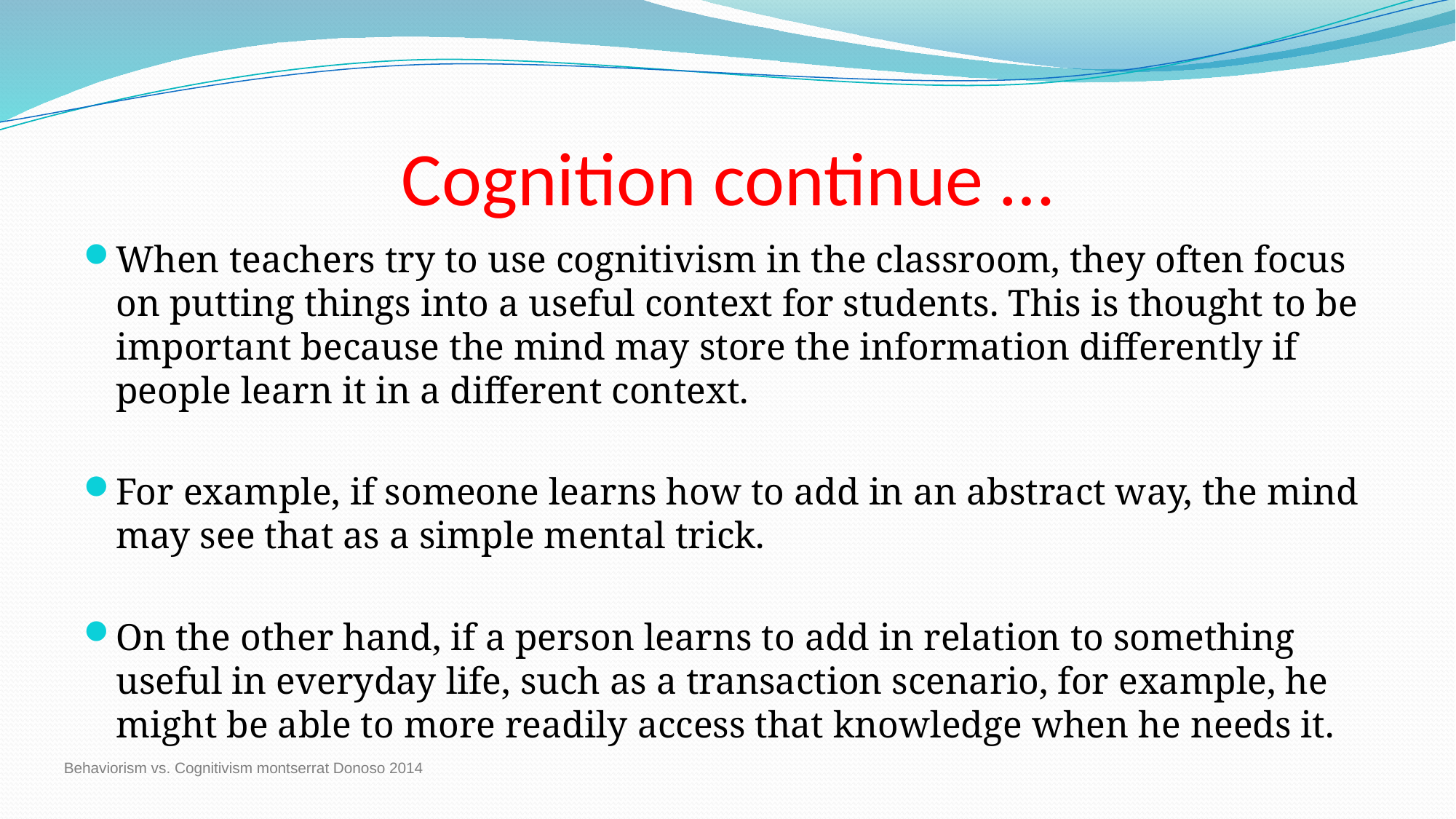

# Cognition continue …
When teachers try to use cognitivism in the classroom, they often focus on putting things into a useful context for students. This is thought to be important because the mind may store the information differently if people learn it in a different context.

For example, if someone learns how to add in an abstract way, the mind may see that as a simple mental trick.

On the other hand, if a person learns to add in relation to something useful in everyday life, such as a transaction scenario, for example, he might be able to more readily access that knowledge when he needs it.
Behaviorism vs. Cognitivism montserrat Donoso 2014